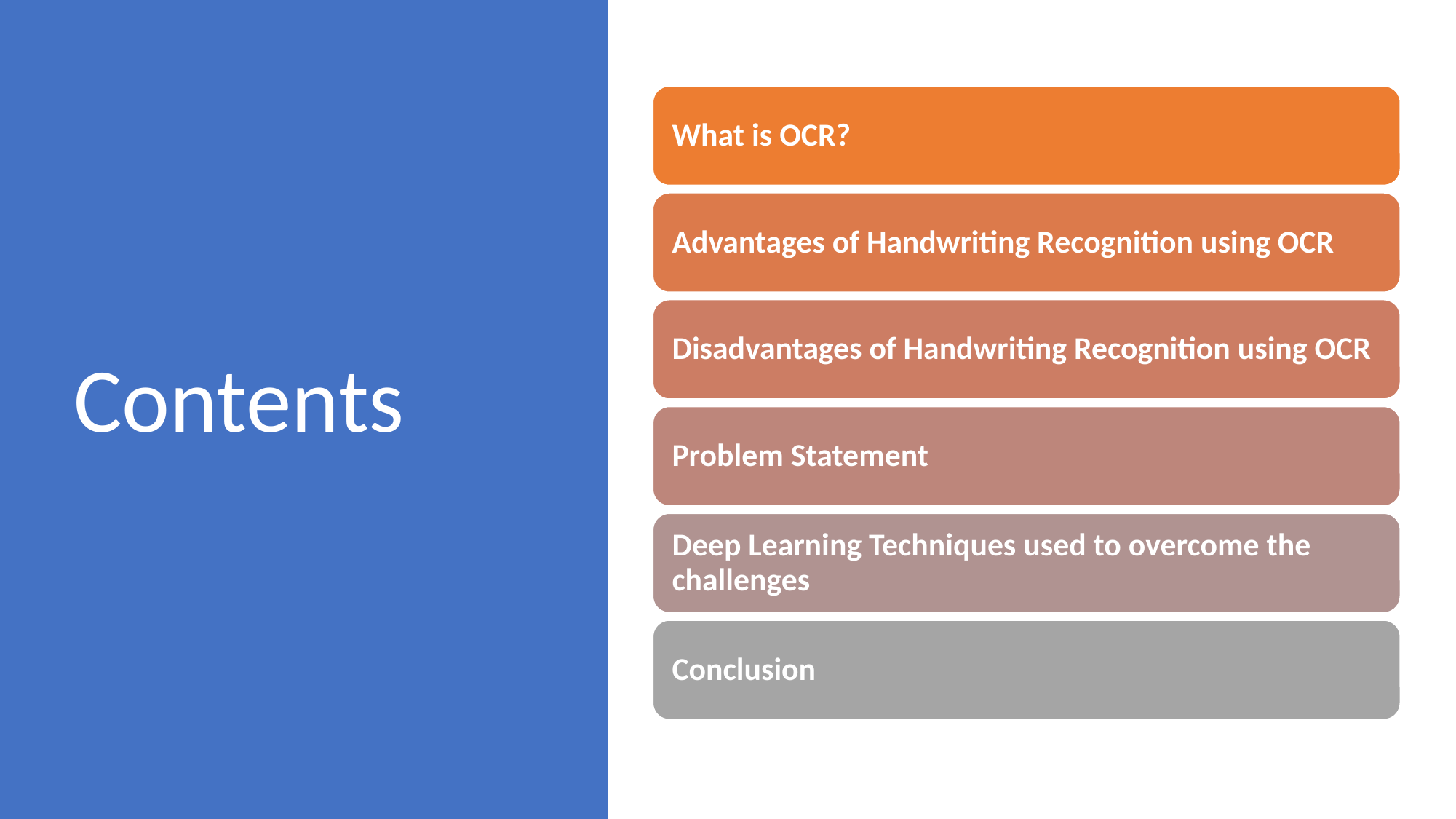

# Contents
What is OCR?
Advantages of Handwriting Recognition using OCR
Disadvantages of Handwriting Recognition using OCR
Problem Statement
Deep Learning Techniques used to overcome the challenges
Conclusion